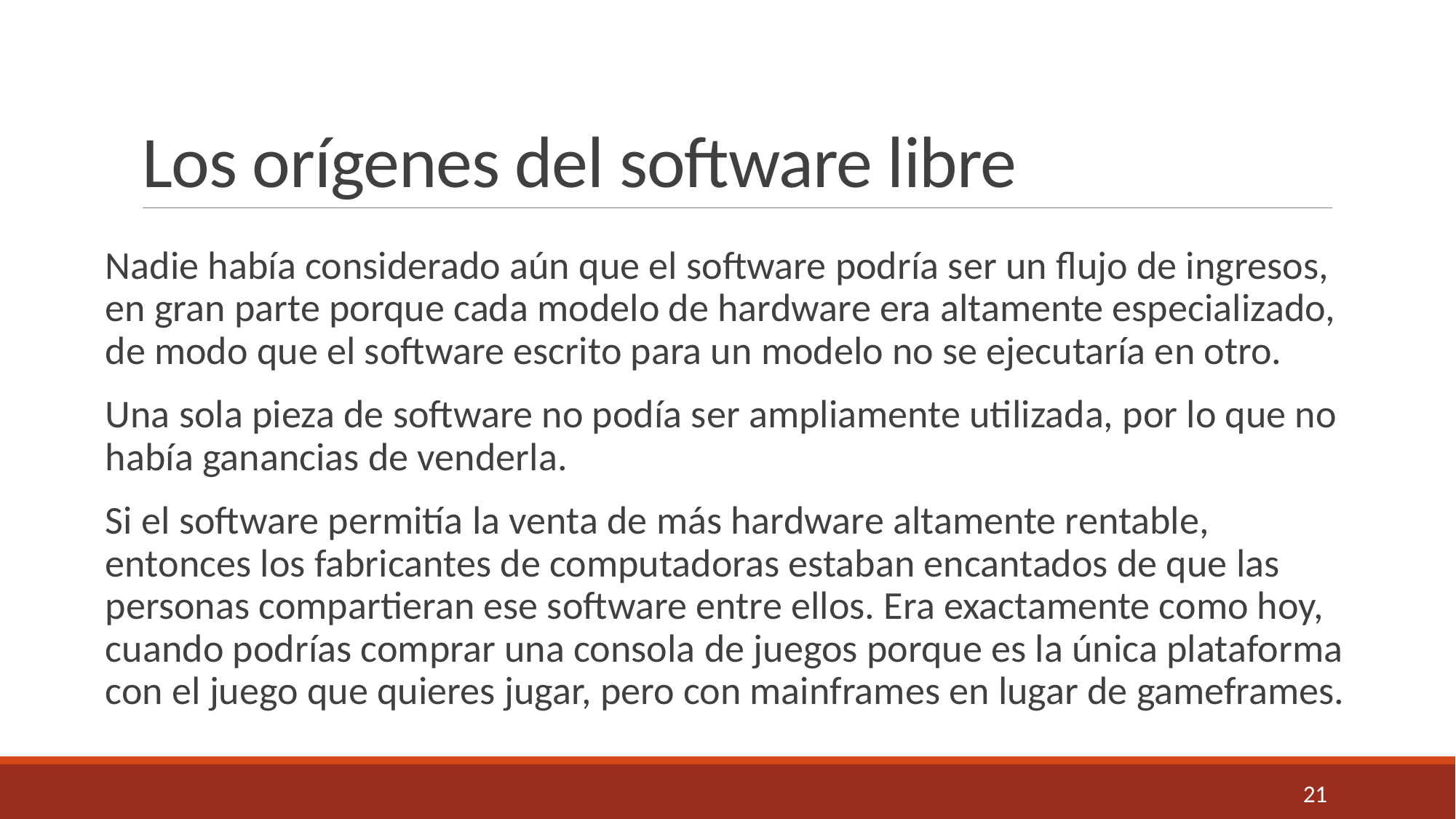

# Los orígenes del software libre
Nadie había considerado aún que el software podría ser un flujo de ingresos, en gran parte porque cada modelo de hardware era altamente especializado, de modo que el software escrito para un modelo no se ejecutaría en otro.
Una sola pieza de software no podía ser ampliamente utilizada, por lo que no había ganancias de venderla.
Si el software permitía la venta de más hardware altamente rentable, entonces los fabricantes de computadoras estaban encantados de que las personas compartieran ese software entre ellos. Era exactamente como hoy, cuando podrías comprar una consola de juegos porque es la única plataforma con el juego que quieres jugar, pero con mainframes en lugar de gameframes.
21